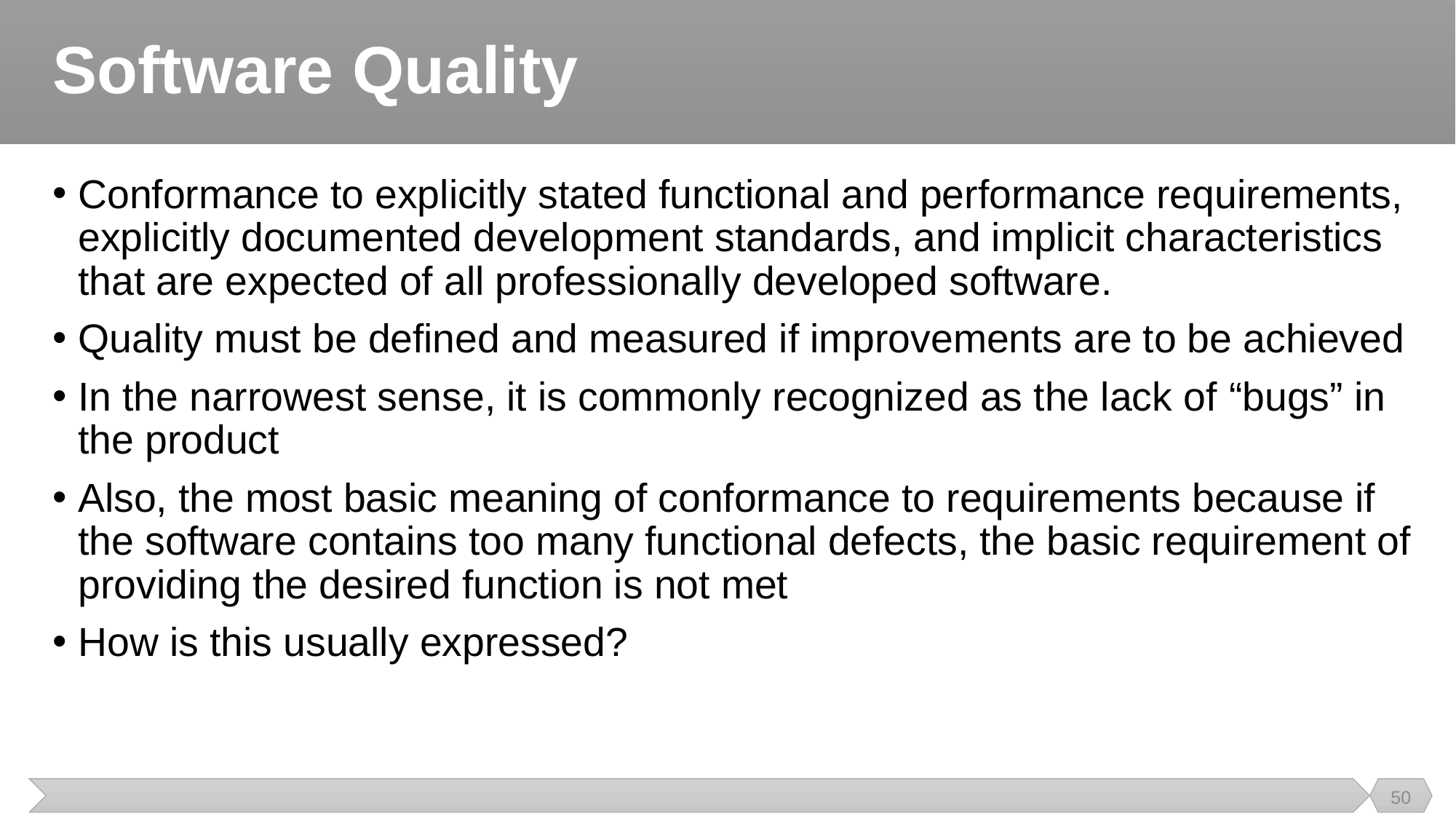

# Software Quality
Conformance to explicitly stated functional and performance requirements, explicitly documented development standards, and implicit characteristics that are expected of all professionally developed software.
Quality must be defined and measured if improvements are to be achieved
In the narrowest sense, it is commonly recognized as the lack of “bugs” in the product
Also, the most basic meaning of conformance to requirements because if the software contains too many functional defects, the basic requirement of providing the desired function is not met
How is this usually expressed?

50